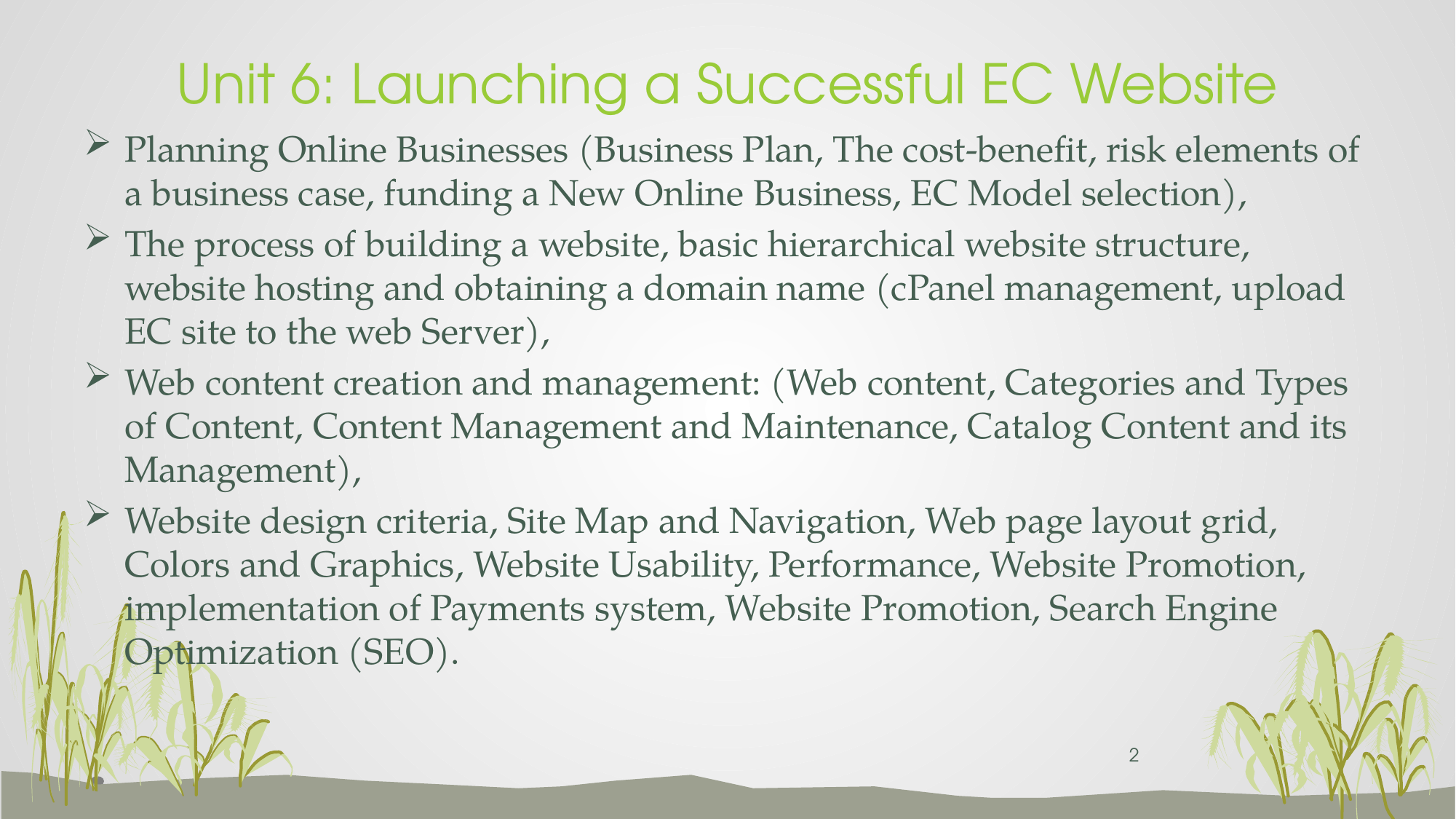

# Unit 6: Launching a Successful EC Website
Planning Online Businesses (Business Plan, The cost-benefit, risk elements of a business case, funding a New Online Business, EC Model selection),
The process of building a website, basic hierarchical website structure, website hosting and obtaining a domain name (cPanel management, upload EC site to the web Server),
Web content creation and management: (Web content, Categories and Types of Content, Content Management and Maintenance, Catalog Content and its Management),
Website design criteria, Site Map and Navigation, Web page layout grid, Colors and Graphics, Website Usability, Performance, Website Promotion, implementation of Payments system, Website Promotion, Search Engine Optimization (SEO).
2